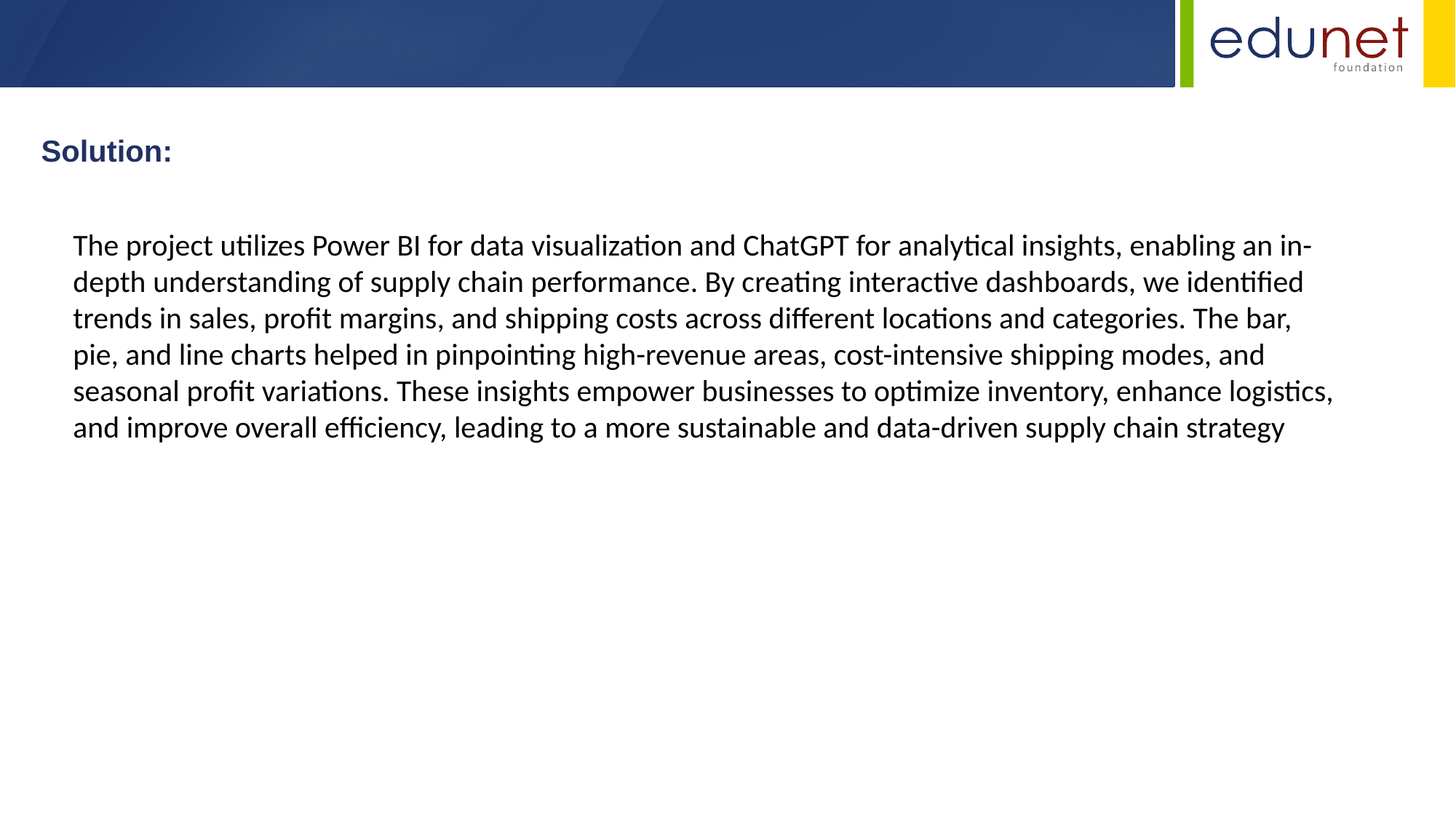

Solution:
The project utilizes Power BI for data visualization and ChatGPT for analytical insights, enabling an in-depth understanding of supply chain performance. By creating interactive dashboards, we identified trends in sales, profit margins, and shipping costs across different locations and categories. The bar, pie, and line charts helped in pinpointing high-revenue areas, cost-intensive shipping modes, and seasonal profit variations. These insights empower businesses to optimize inventory, enhance logistics, and improve overall efficiency, leading to a more sustainable and data-driven supply chain strategy